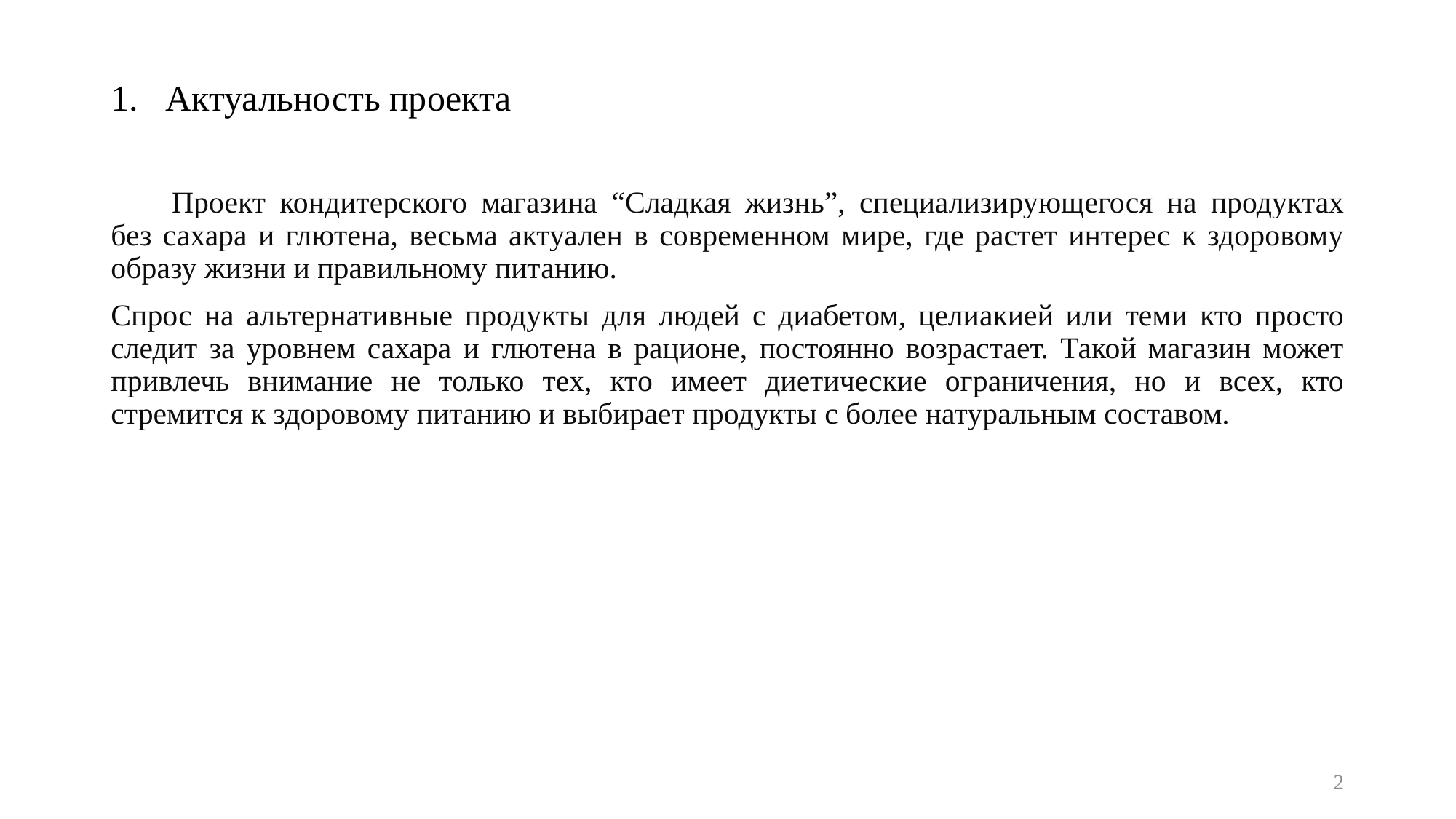

# Актуальность проекта
  Проект кондитерского магазина “Сладкая жизнь”, специализирующегося на продуктах без сахара и глютена, весьма актуален в современном мире, где растет интерес к здоровому образу жизни и правильному питанию.
Спрос на альтернативные продукты для людей с диабетом, целиакией или теми кто просто следит за уровнем сахара и глютена в рационе, постоянно возрастает. Такой магазин может привлечь внимание не только тех, кто имеет диетические ограничения, но и всех, кто стремится к здоровому питанию и выбирает продукты с более натуральным составом.
2